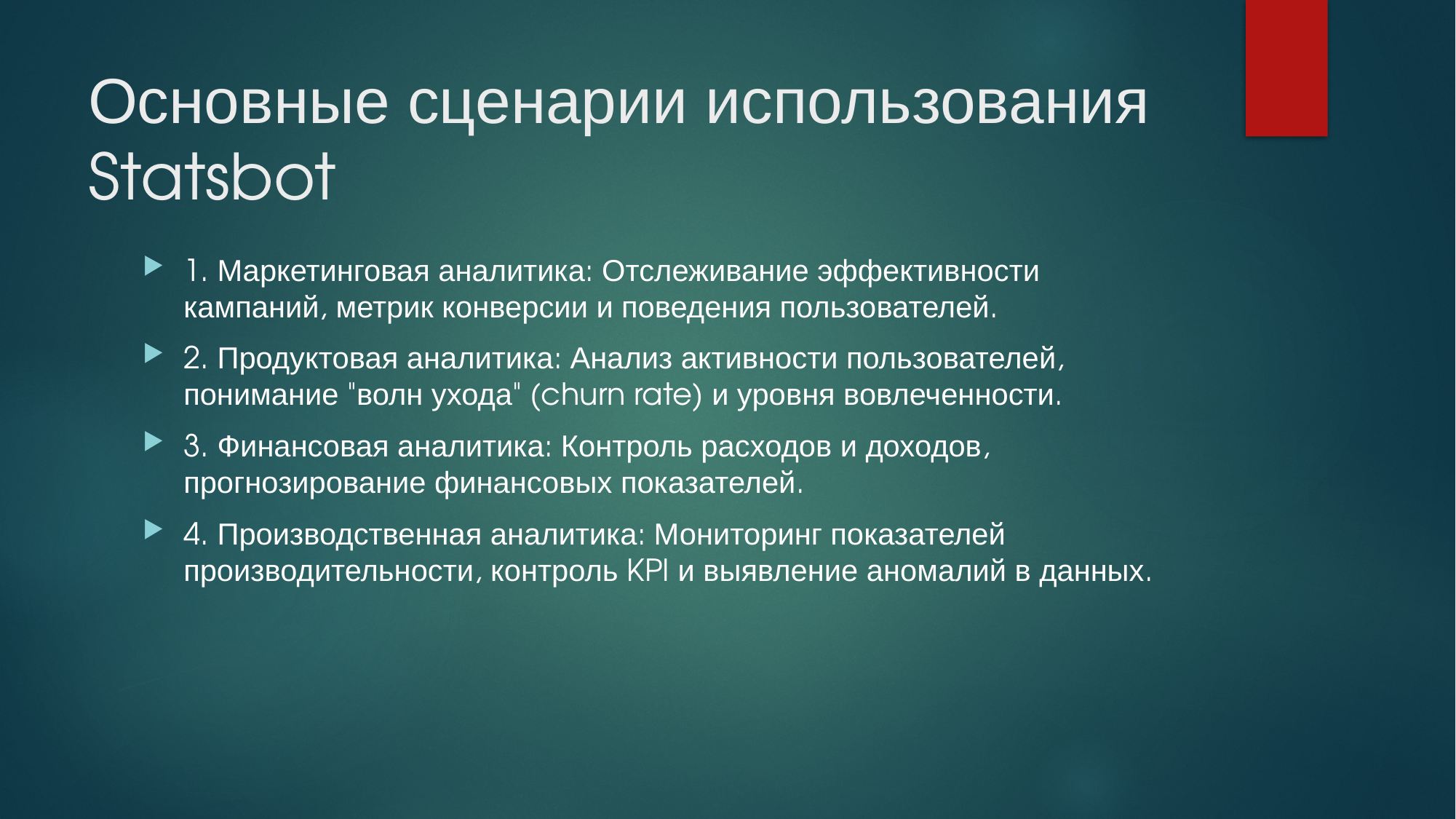

# Основные сценарии использования Statsbot
1. Маркетинговая аналитика: Отслеживание эффективности кампаний, метрик конверсии и поведения пользователей.
2. Продуктовая аналитика: Анализ активности пользователей, понимание "волн ухода" (churn rate) и уровня вовлеченности.
3. Финансовая аналитика: Контроль расходов и доходов, прогнозирование финансовых показателей.
4. Производственная аналитика: Мониторинг показателей производительности, контроль KPI и выявление аномалий в данных.